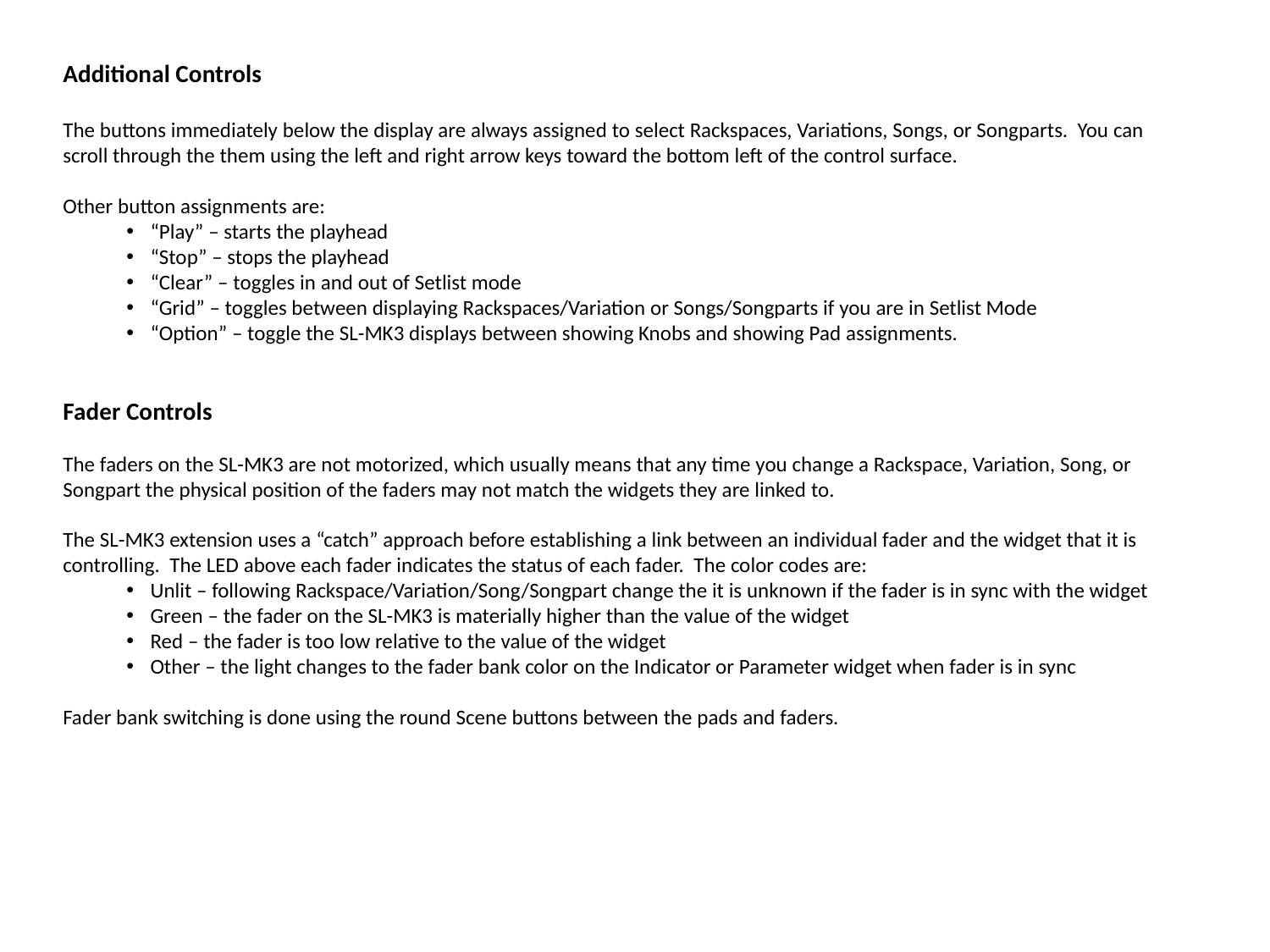

Additional Controls

The buttons immediately below the display are always assigned to select Rackspaces, Variations, Songs, or Songparts.  You can scroll through the them using the left and right arrow keys toward the bottom left of the control surface.

Other button assignments are:
“Play” – starts the playhead
“Stop” – stops the playhead
“Clear” – toggles in and out of Setlist mode
“Grid” – toggles between displaying Rackspaces/Variation or Songs/Songparts if you are in Setlist Mode
“Option” – toggle the SL-MK3 displays between showing Knobs and showing Pad assignments.

Fader Controls

The faders on the SL-MK3 are not motorized, which usually means that any time you change a Rackspace, Variation, Song, or Songpart the physical position of the faders may not match the widgets they are linked to.

The SL-MK3 extension uses a “catch” approach before establishing a link between an individual fader and the widget that it is controlling.  The LED above each fader indicates the status of each fader.  The color codes are:
Unlit – following Rackspace/Variation/Song/Songpart change the it is unknown if the fader is in sync with the widget
Green – the fader on the SL-MK3 is materially higher than the value of the widget
Red – the fader is too low relative to the value of the widget
Other – the light changes to the fader bank color on the Indicator or Parameter widget when fader is in sync

Fader bank switching is done using the round Scene buttons between the pads and faders.